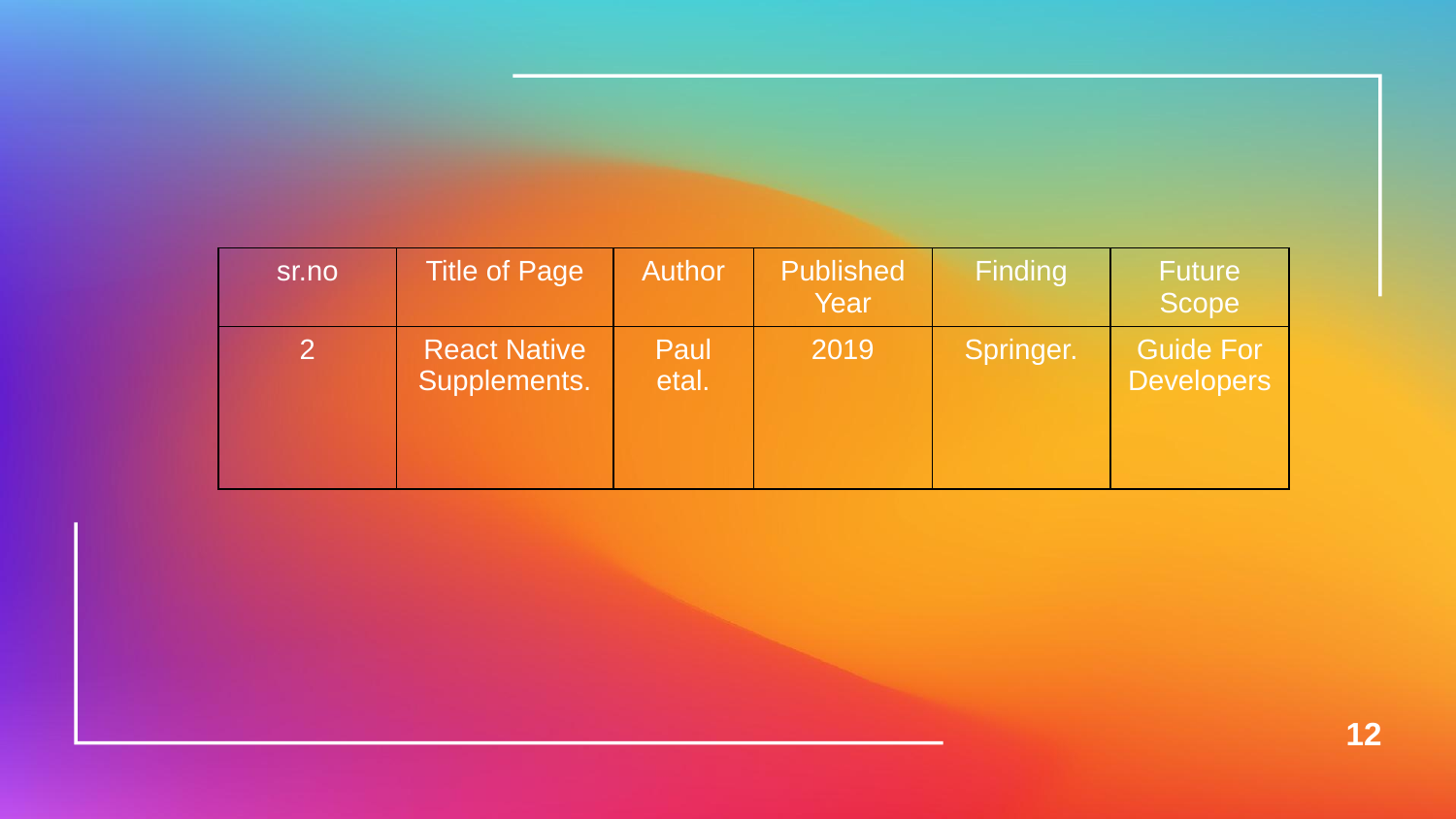

| sr.no | Title of Page | Author | Published Year | Finding | Future Scope |
| --- | --- | --- | --- | --- | --- |
| 2 | React Native Supplements. | Paul etal. | 2019 | Springer. | Guide For Developers |
12